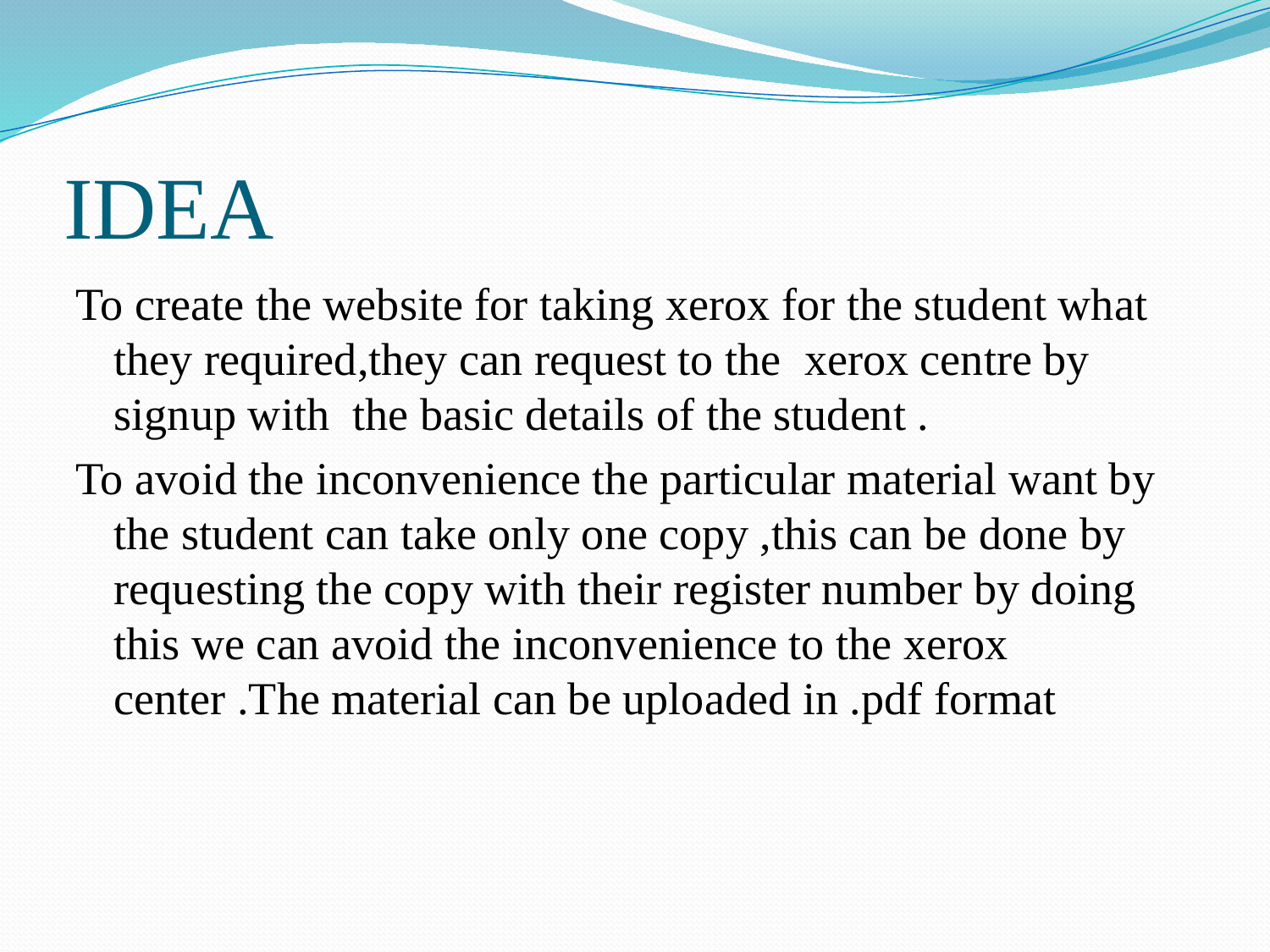

# IDEA
To create the website for taking xerox for the student what they required,they can request to the  xerox centre by signup with  the basic details of the student .
To avoid the inconvenience the particular material want by the student can take only one copy ,this can be done by requesting the copy with their register number by doing this we can avoid the inconvenience to the xerox center .The material can be uploaded in .pdf format